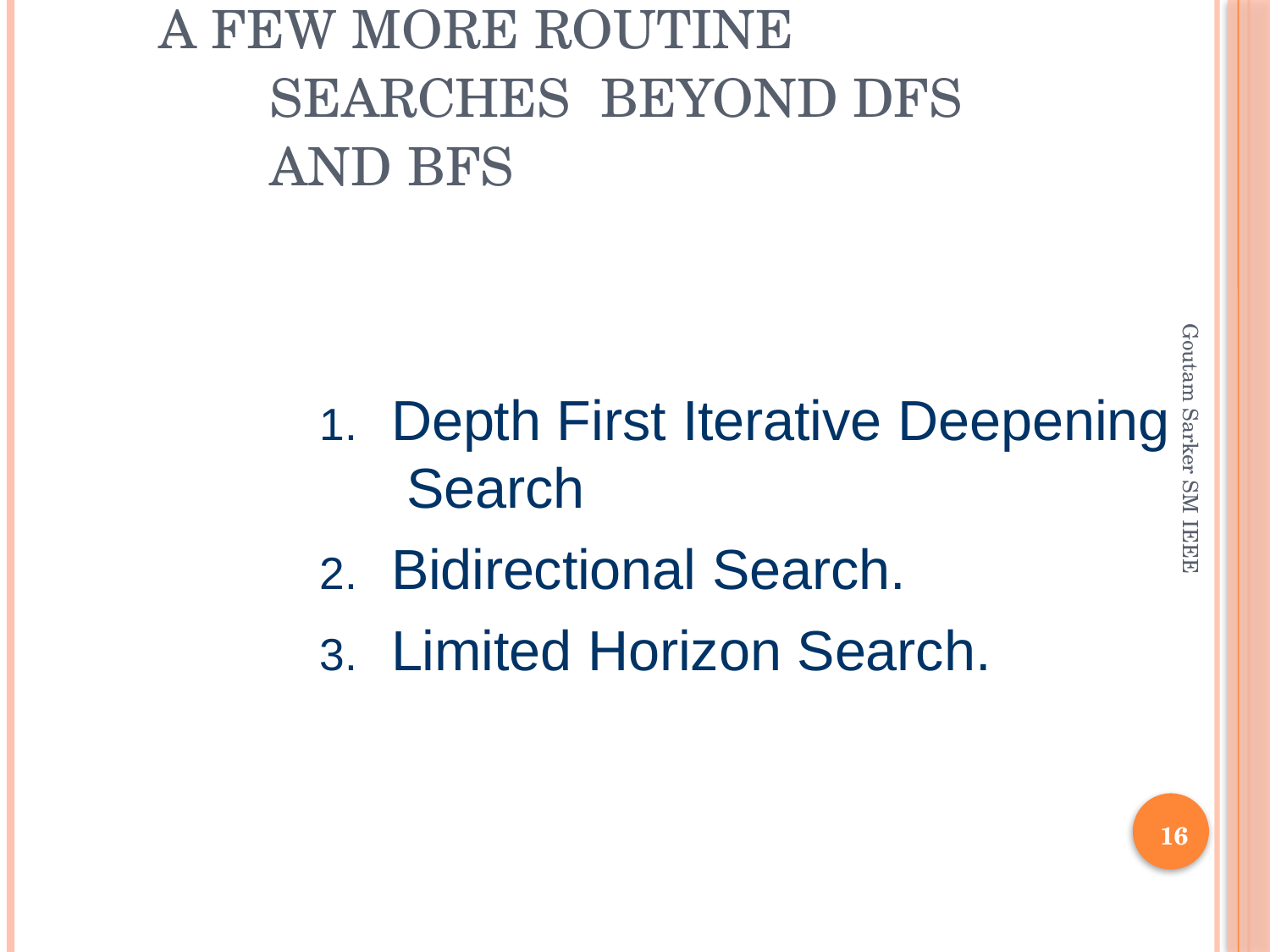

# A few more routine searches  beyond DFS and BFS
Depth First Iterative Deepening  Search
Bidirectional Search.
Limited Horizon Search.
Goutam Sarker SM IEEE
16